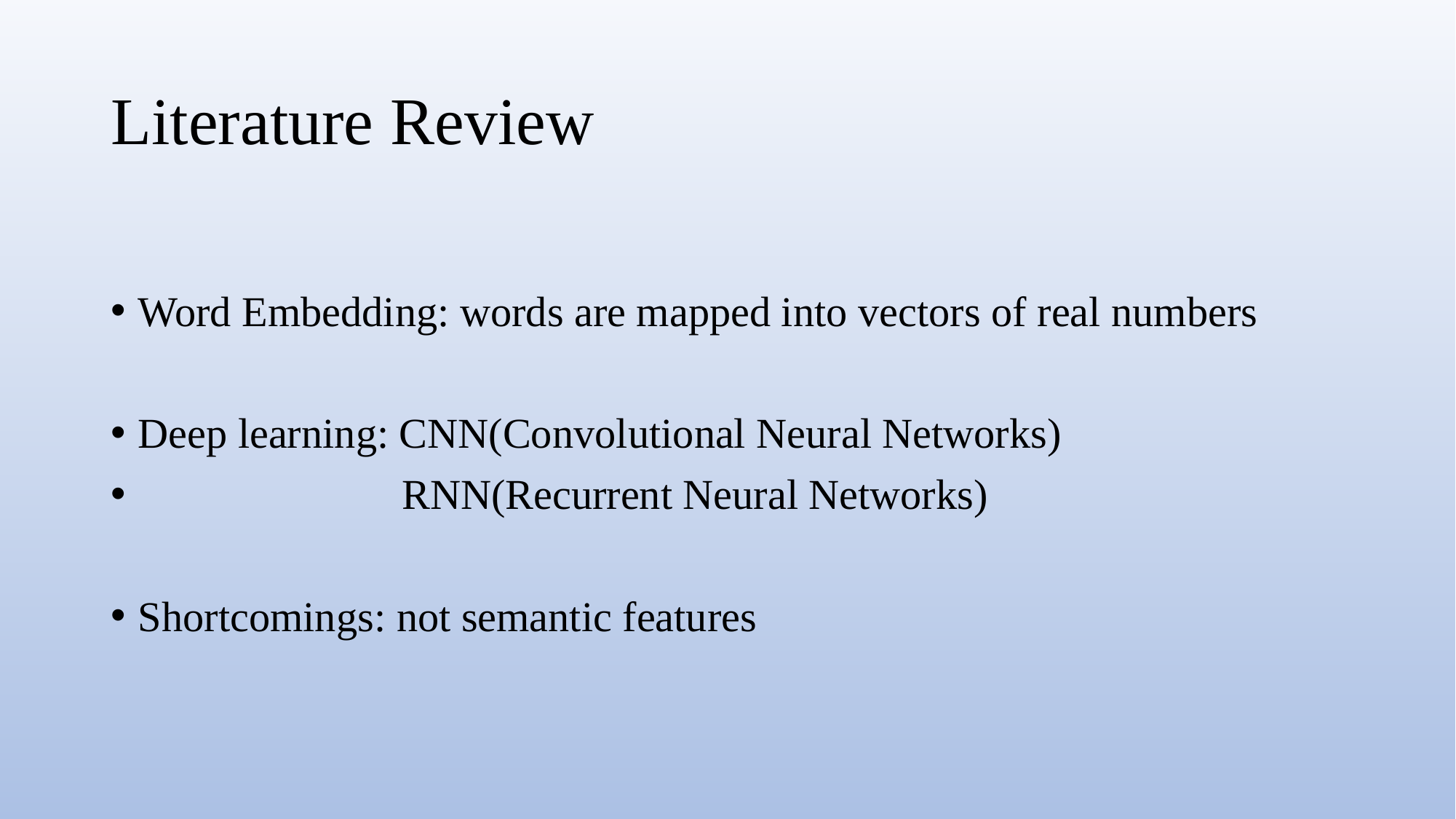

# Literature Review

Word Embedding: words are mapped into vectors of real numbers

Deep learning: CNN(Convolutional Neural Networks)
                         RNN(Recurrent Neural Networks)

Shortcomings: not semantic features